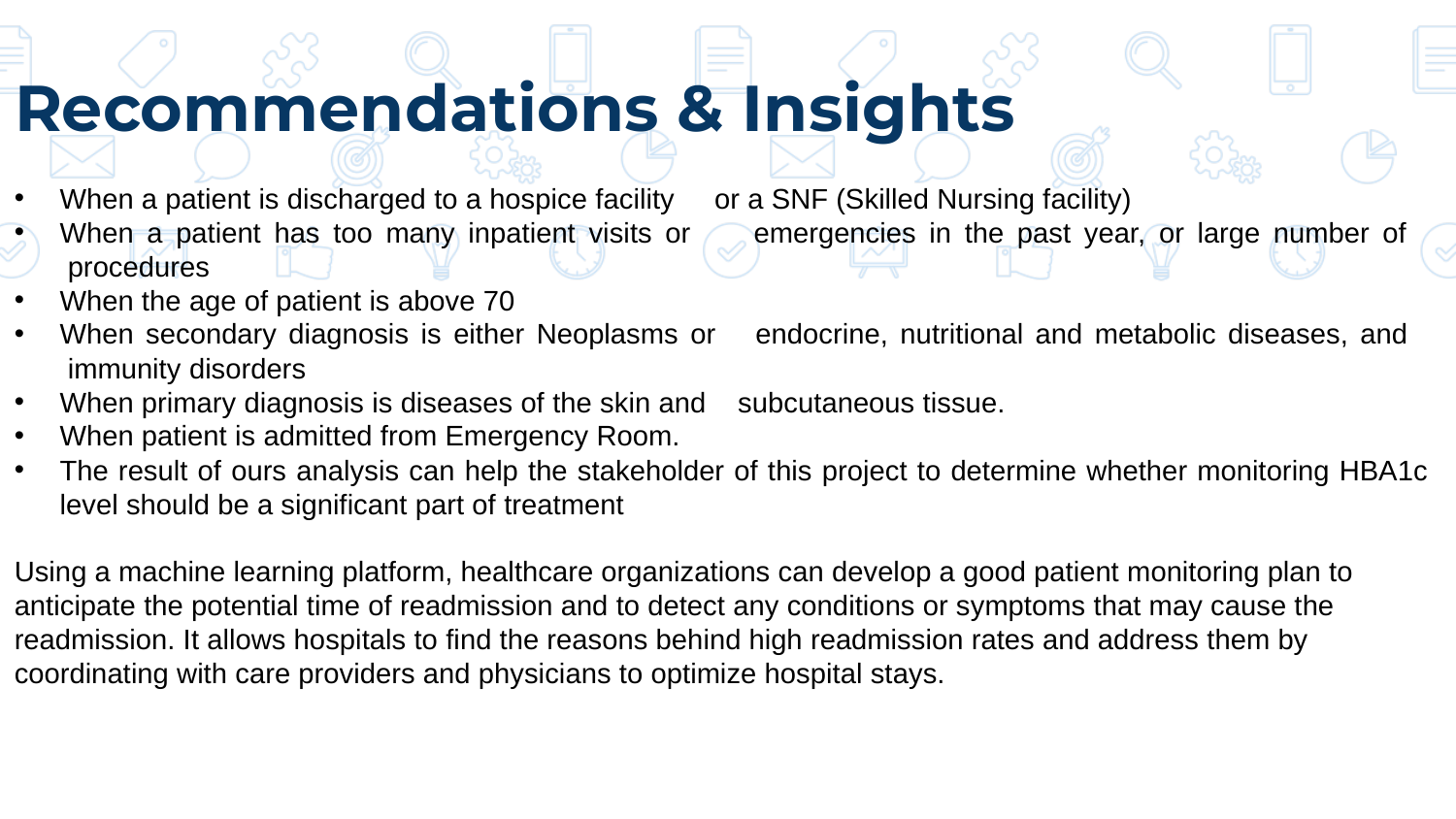

# Recommendations & Insights
When a patient is discharged to a hospice facility     or a SNF (Skilled Nursing facility)
When a patient has too many inpatient visits or      emergencies in the past year, or large number of    procedures
When the age of patient is above 70
When secondary diagnosis is either Neoplasms or    endocrine, nutritional and metabolic diseases, and    immunity disorders
When primary diagnosis is diseases of the skin and    subcutaneous tissue.
When patient is admitted from Emergency Room.
The result of ours analysis can help the stakeholder of this project to determine whether monitoring HBA1c level should be a significant part of treatment

Using a machine learning platform, healthcare organizations can develop a good patient monitoring plan to anticipate the potential time of readmission and to detect any conditions or symptoms that may cause the readmission. It allows hospitals to find the reasons behind high readmission rates and address them by coordinating with care providers and physicians to optimize hospital stays.